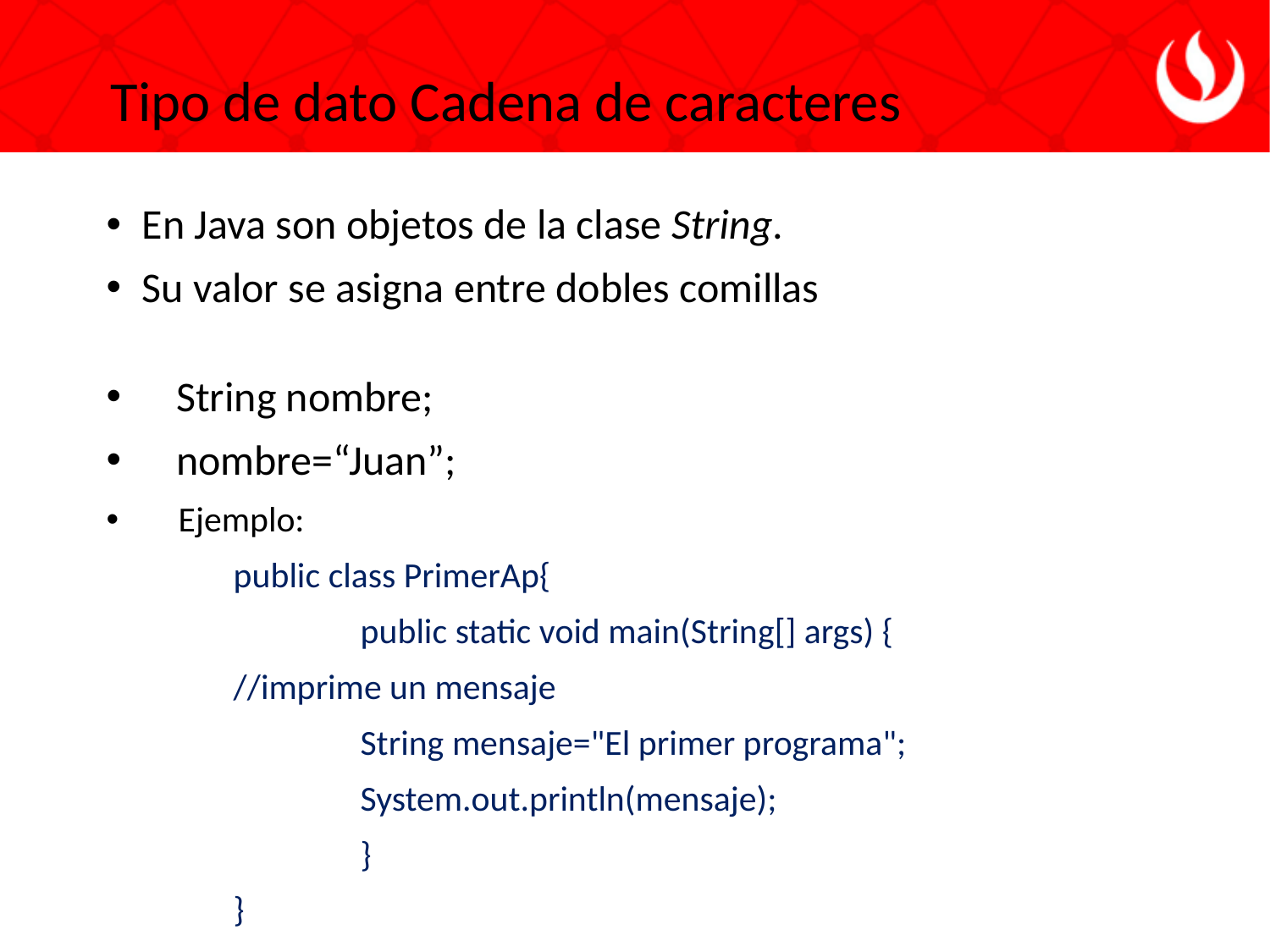

Tipo de dato Cadena de caracteres

En Java son objetos de la clase String.
Su valor se asigna entre dobles comillas

    String nombre;
    nombre=“Juan”;
     Ejemplo:
	public class PrimerAp{
    		public static void main(String[] args) {
     	//imprime un mensaje
		String mensaje="El primer programa";
       		System.out.println(mensaje);
    		}
	}